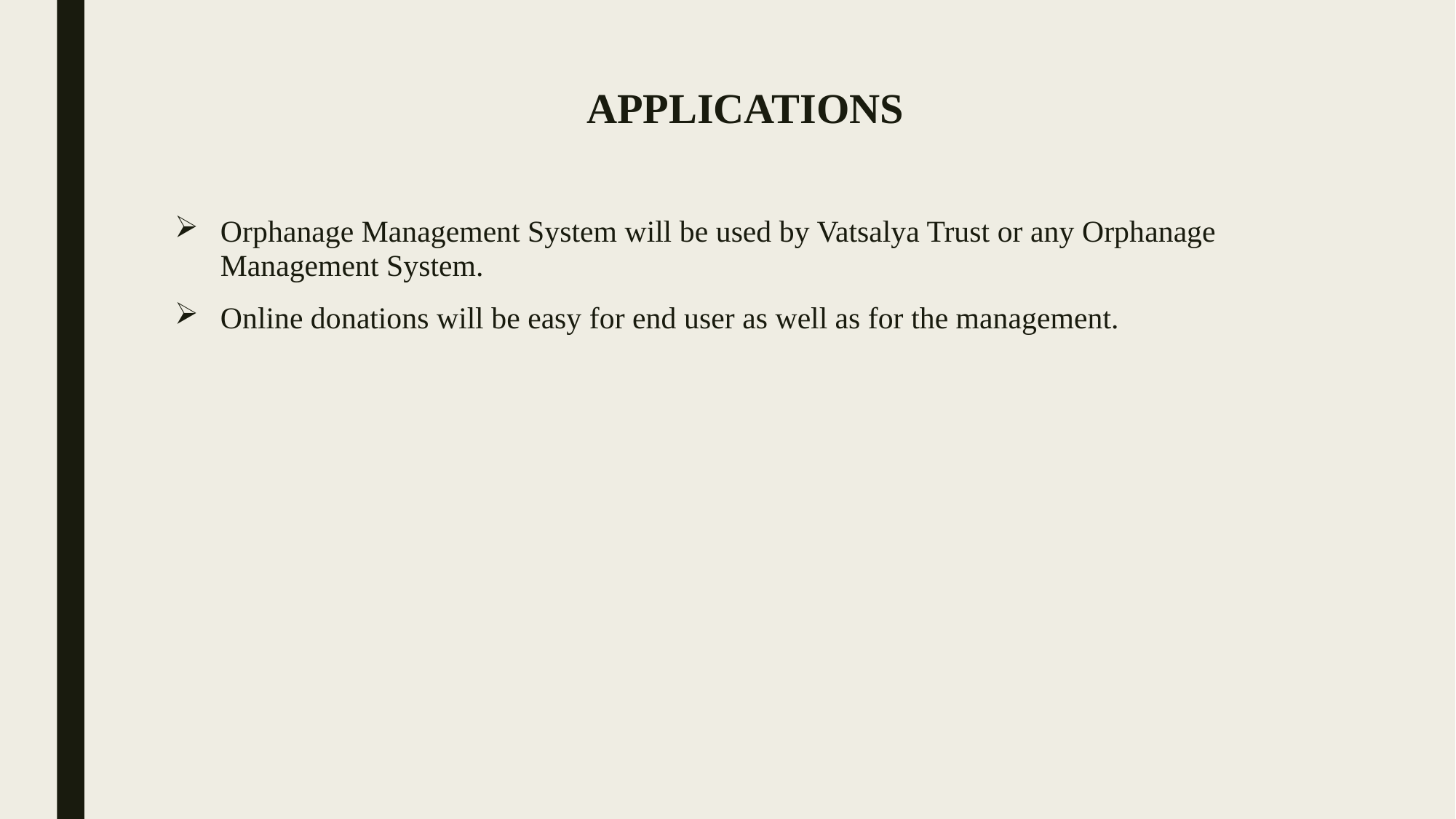

# APPLICATIONS
Orphanage Management System will be used by Vatsalya Trust or any Orphanage Management System.
Online donations will be easy for end user as well as for the management.